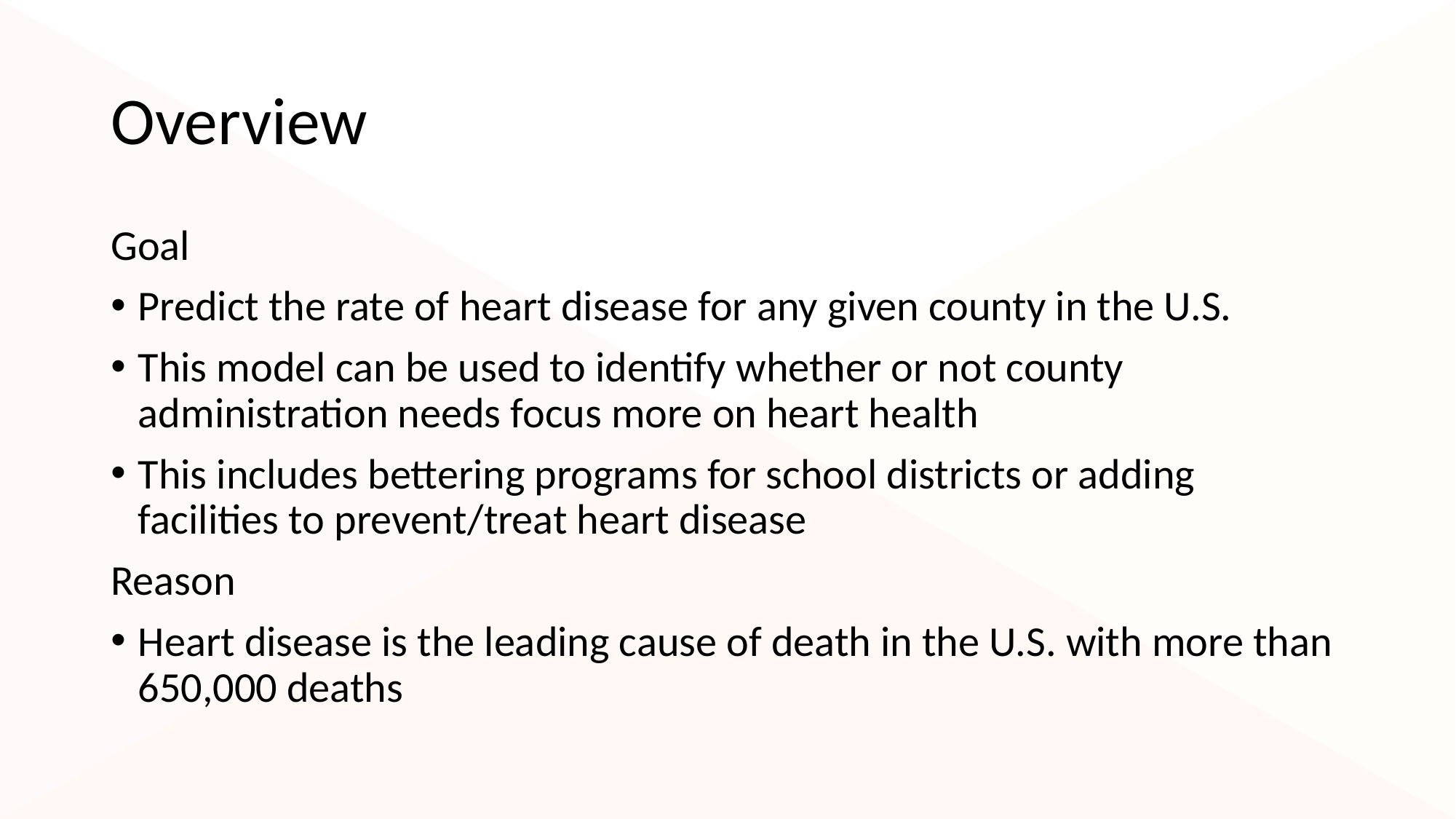

# Overview
Goal
Predict the rate of heart disease for any given county in the U.S.
This model can be used to identify whether or not county administration needs focus more on heart health
This includes bettering programs for school districts or adding facilities to prevent/treat heart disease
Reason
Heart disease is the leading cause of death in the U.S. with more than 650,000 deaths